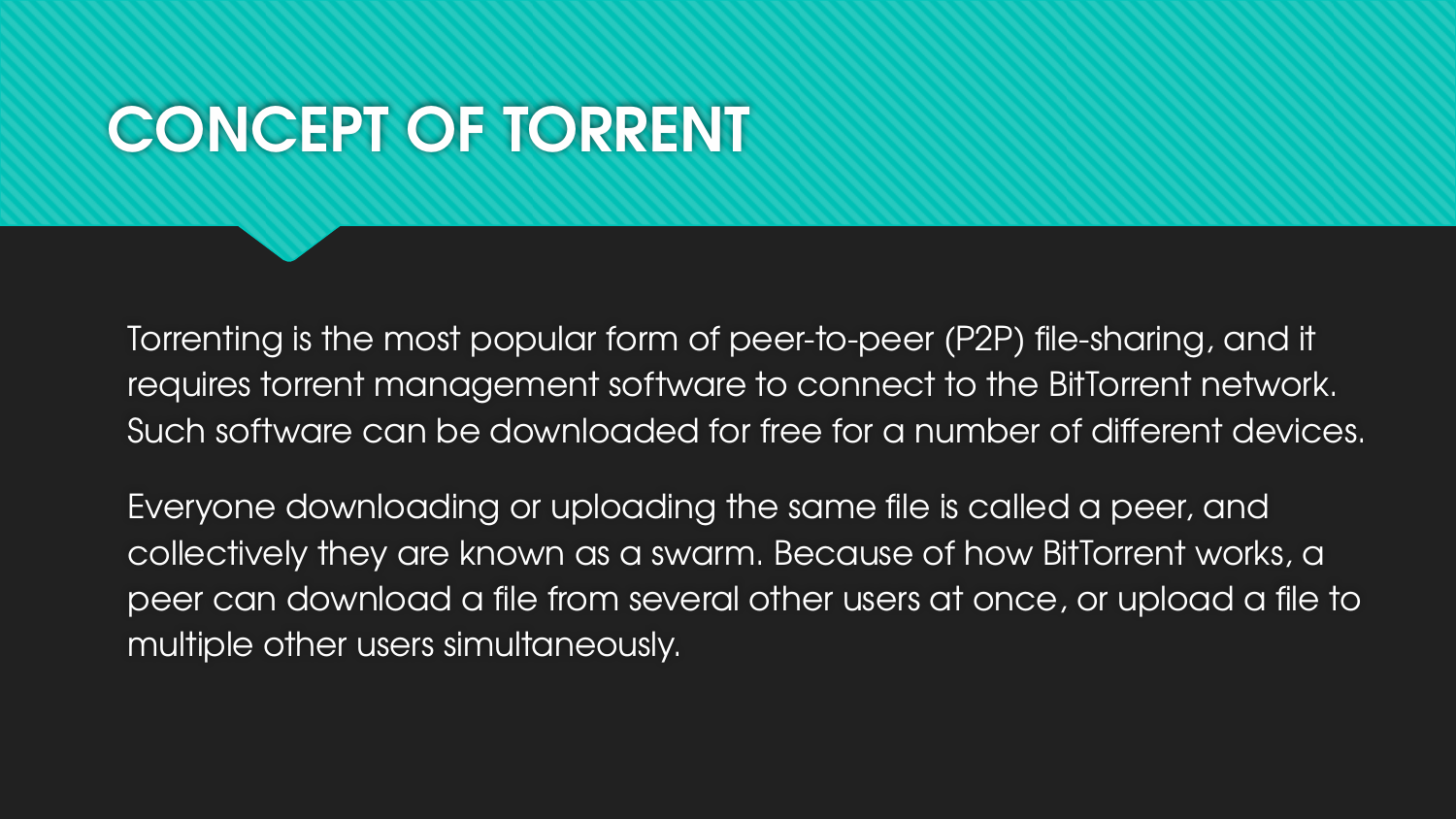

# CONCEPT OF TORRENT
Torrenting is the most popular form of peer-to-peer (P2P) file-sharing, and it requires torrent management software to connect to the BitTorrent network. Such software can be downloaded for free for a number of different devices.
Everyone downloading or uploading the same file is called a peer, and collectively they are known as a swarm. Because of how BitTorrent works, a peer can download a file from several other users at once, or upload a file to multiple other users simultaneously.